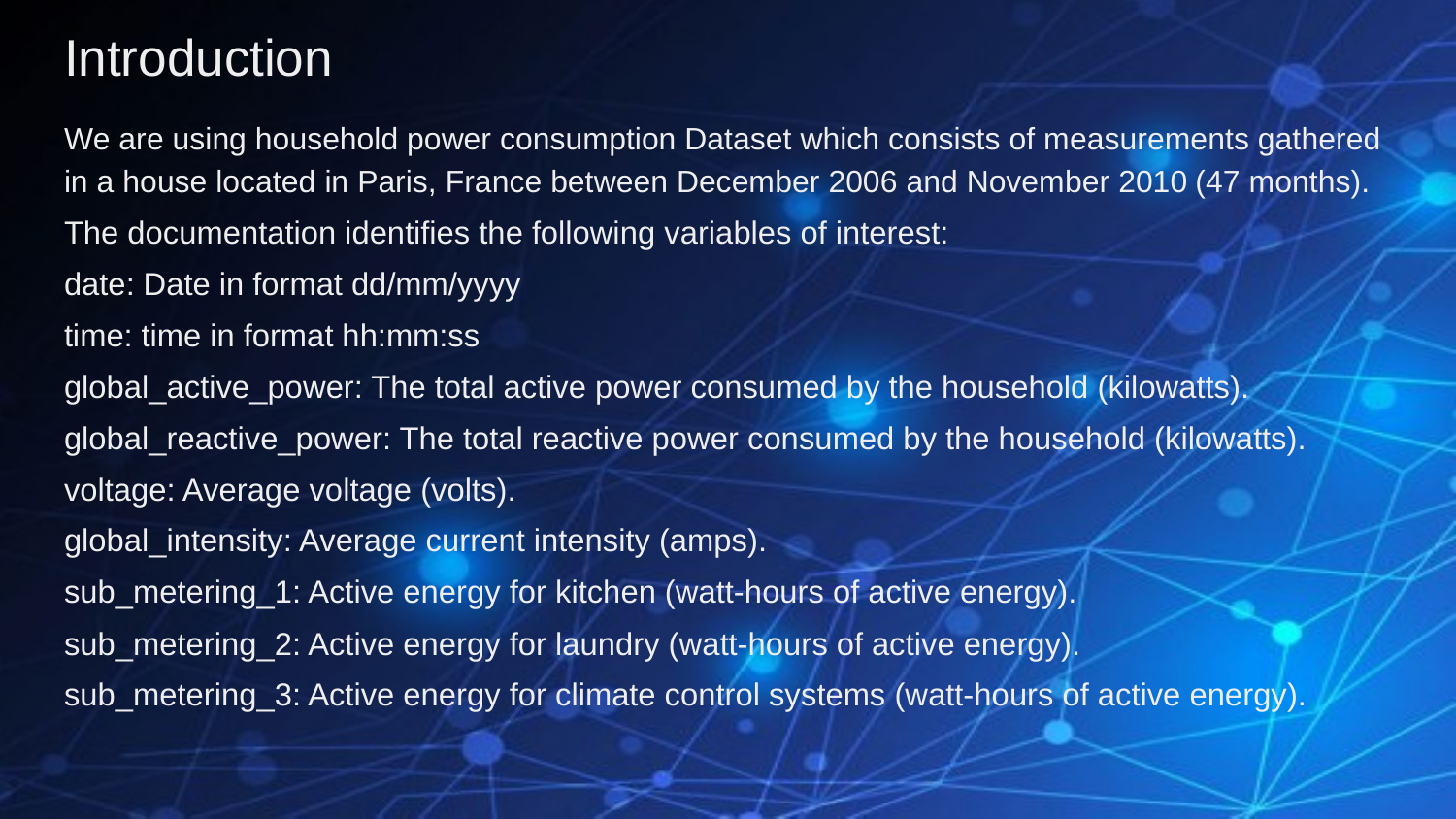

# Introduction
We are using household power consumption Dataset which consists of measurements gathered in a house located in Paris, France between December 2006 and November 2010 (47 months).
The documentation identifies the following variables of interest:
date: Date in format dd/mm/yyyy
time: time in format hh:mm:ss
global_active_power: The total active power consumed by the household (kilowatts).
global_reactive_power: The total reactive power consumed by the household (kilowatts).
voltage: Average voltage (volts).
global_intensity: Average current intensity (amps).
sub_metering_1: Active energy for kitchen (watt-hours of active energy).
sub_metering_2: Active energy for laundry (watt-hours of active energy).
sub_metering_3: Active energy for climate control systems (watt-hours of active energy).